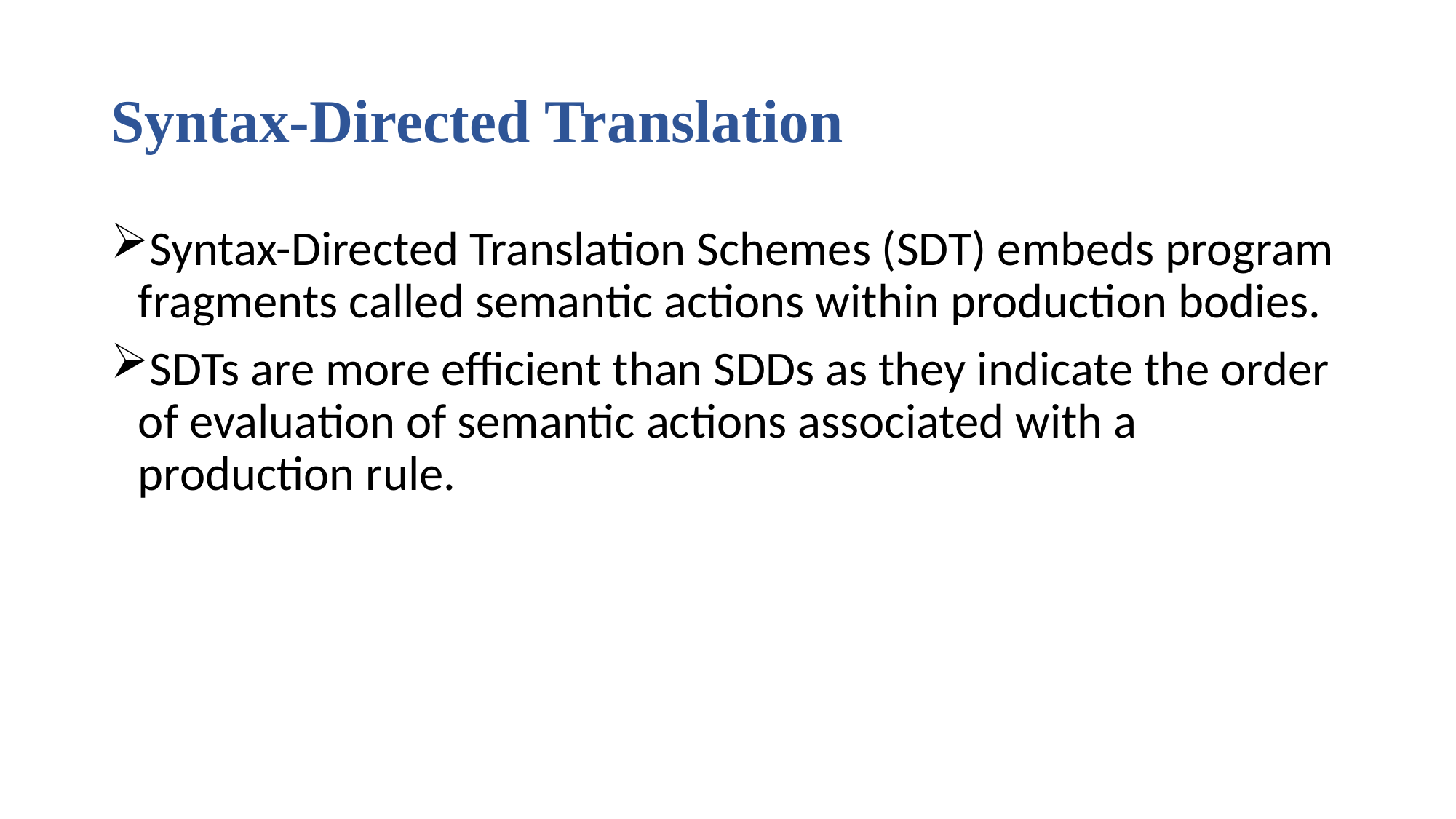

# Syntax-Directed Translation
Syntax-Directed Translation Schemes (SDT) embeds program fragments called semantic actions within production bodies.
SDTs are more efficient than SDDs as they indicate the order of evaluation of semantic actions associated with a production rule.